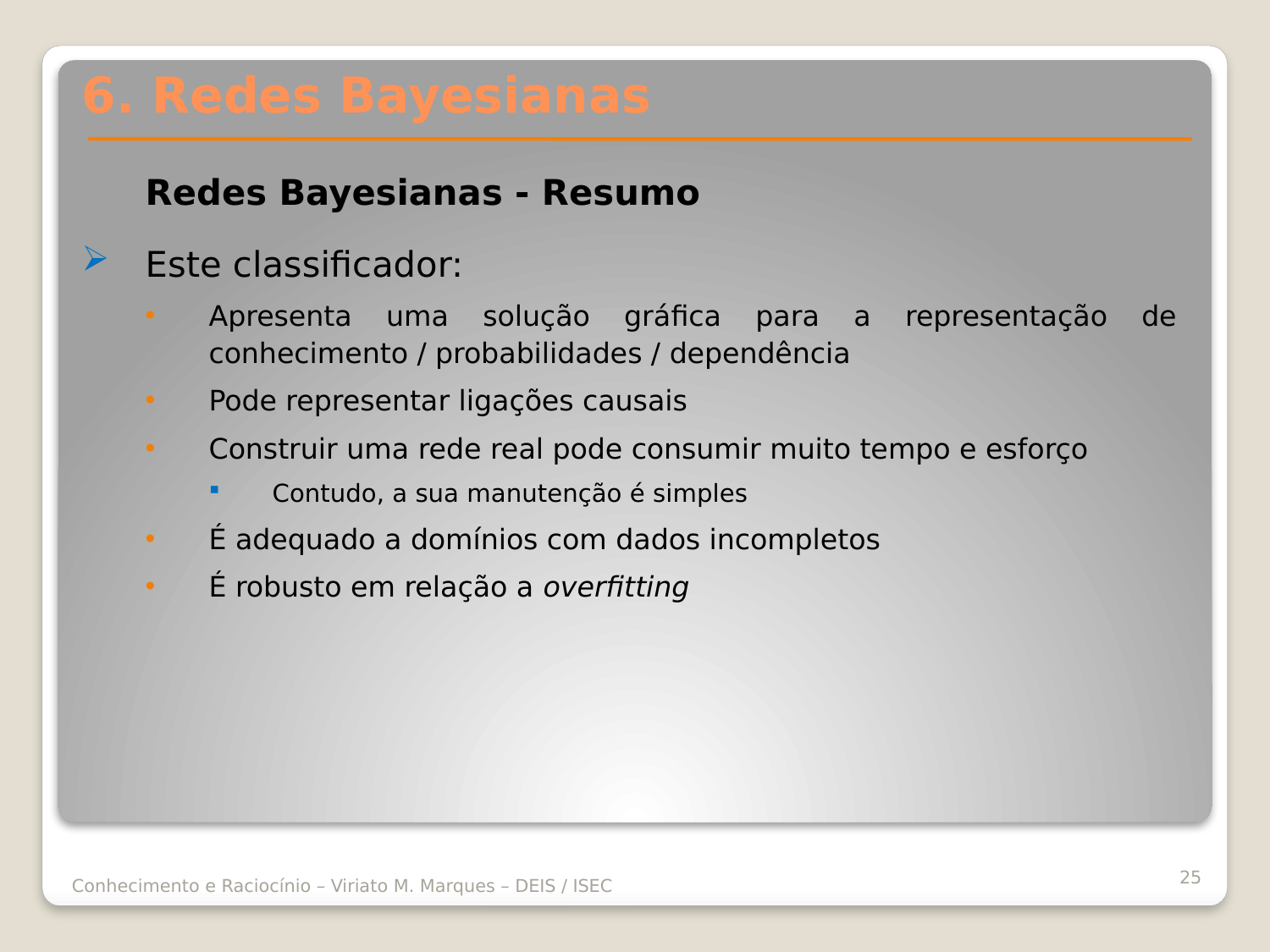

6. Redes Bayesianas
	Redes Bayesianas - Resumo
Este classificador:
Apresenta uma solução gráfica para a representação de conhecimento / probabilidades / dependência
Pode representar ligações causais
Construir uma rede real pode consumir muito tempo e esforço
Contudo, a sua manutenção é simples
É adequado a domínios com dados incompletos
É robusto em relação a overfitting

25
Conhecimento e Raciocínio – Viriato M. Marques – DEIS / ISEC